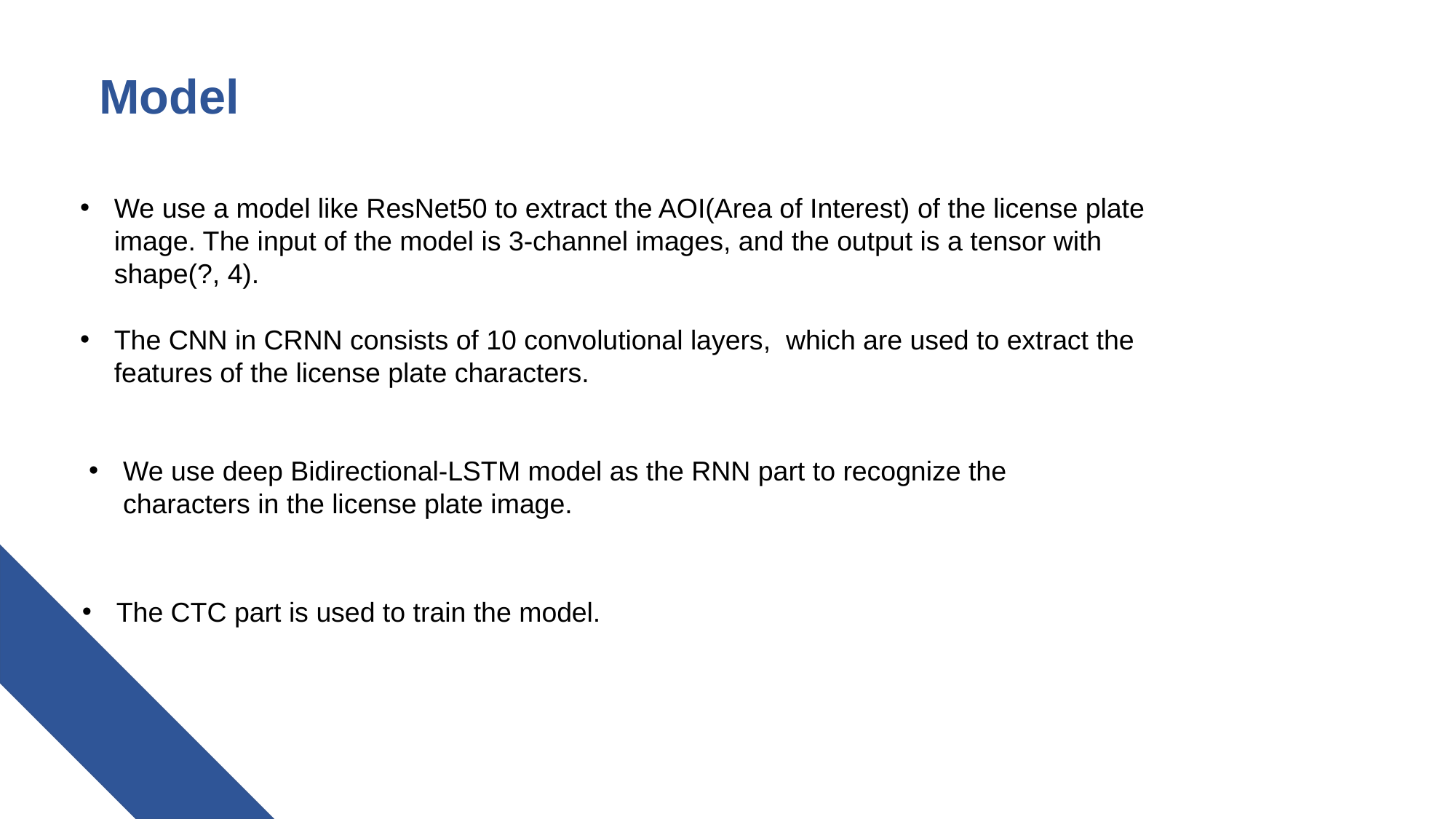

Model
We use a model like ResNet50 to extract the AOI(Area of Interest) of the license plate image. The input of the model is 3-channel images, and the output is a tensor with shape(?, 4).
The CNN in CRNN consists of 10 convolutional layers,  which are used to extract the features of the license plate characters.
We use deep Bidirectional-LSTM model as the RNN part to recognize the characters in the license plate image.

The CTC part is used to train the model.